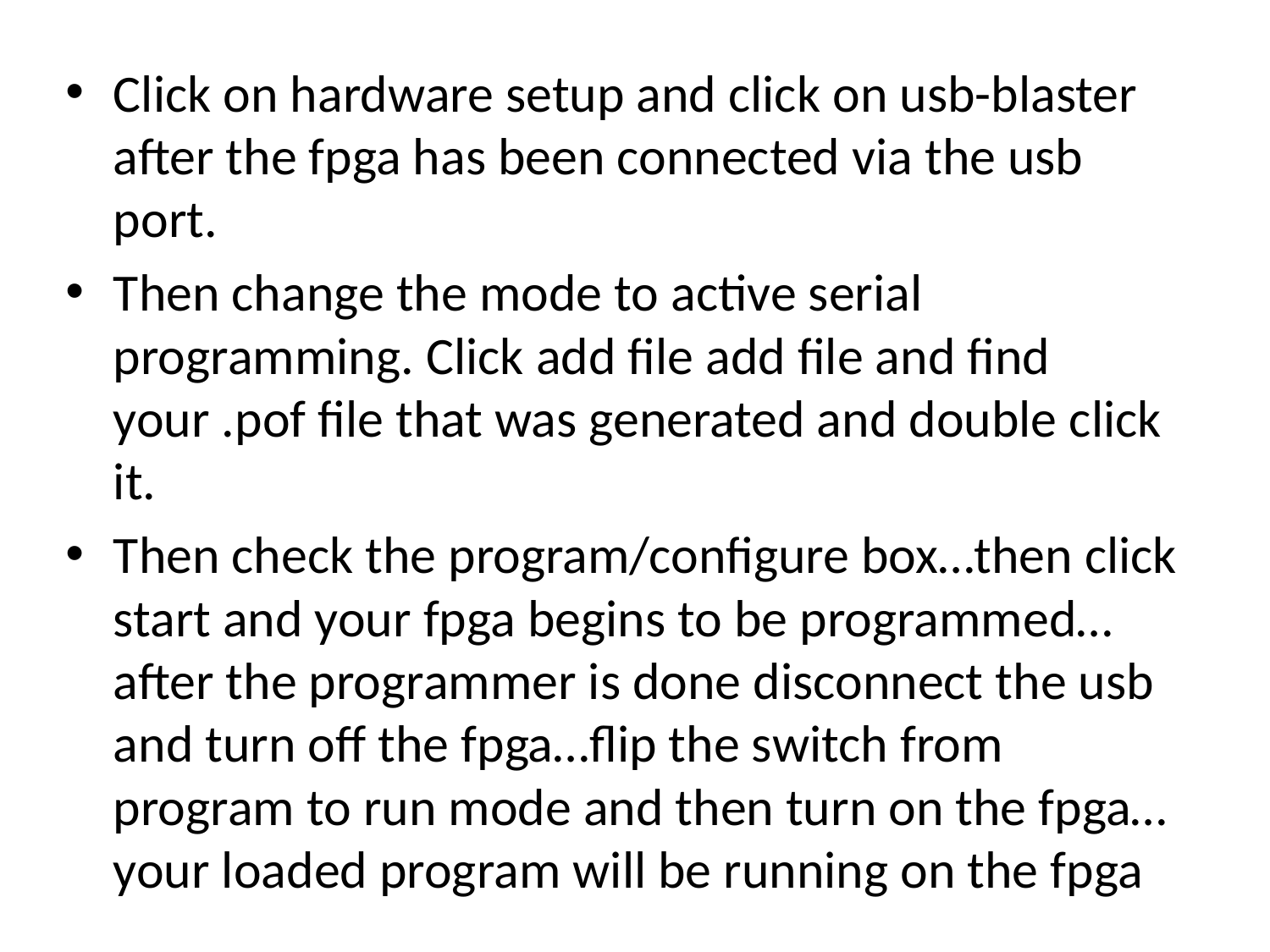

Click on hardware setup and click on usb-blaster after the fpga has been connected via the usb port.
Then change the mode to active serial programming. Click add file add file and find your .pof file that was generated and double click it.
Then check the program/configure box…then click start and your fpga begins to be programmed…after the programmer is done disconnect the usb and turn off the fpga…flip the switch from program to run mode and then turn on the fpga…your loaded program will be running on the fpga